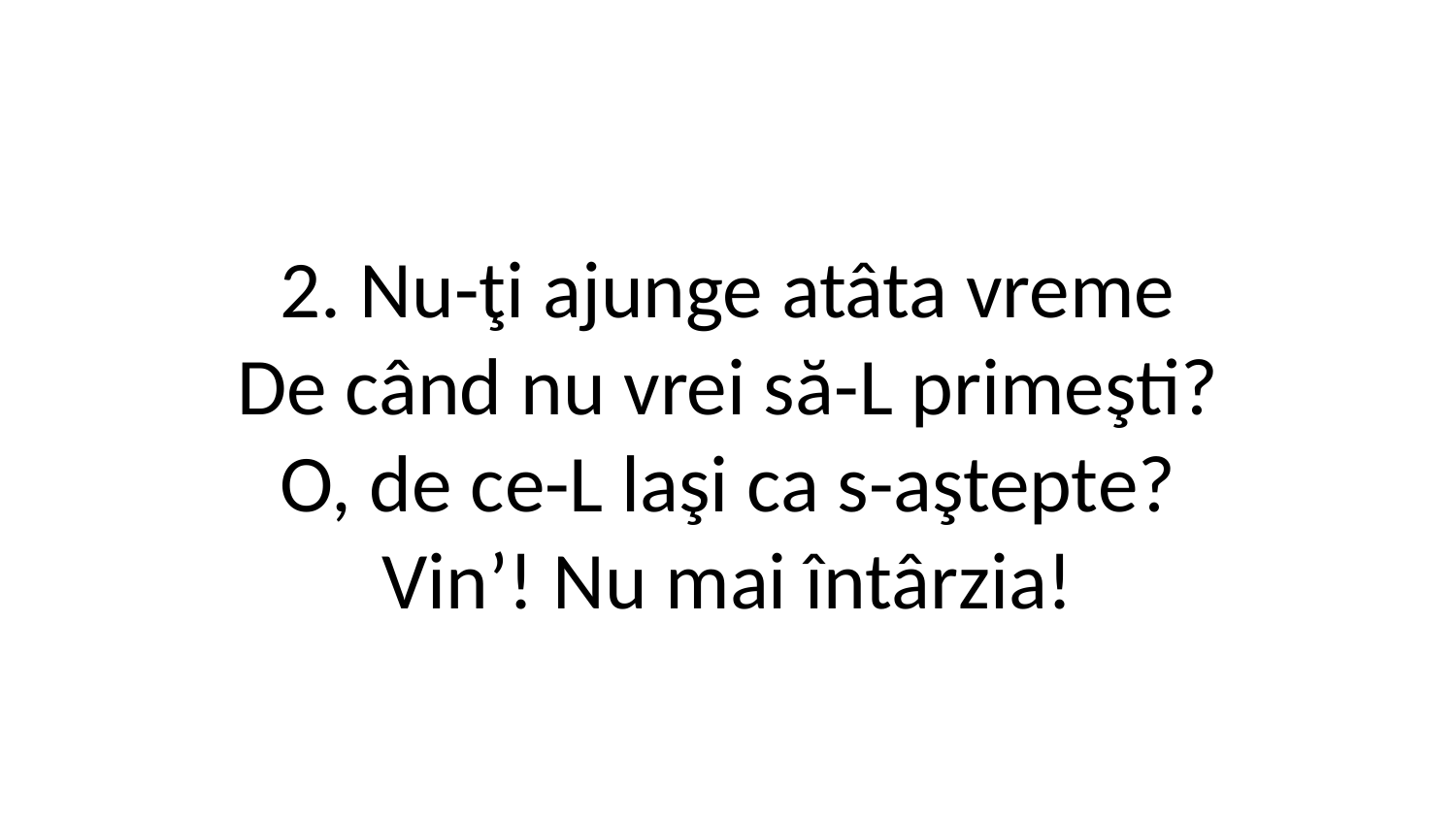

2. Nu-ţi ajunge atâta vreme
De când nu vrei să-L primeşti?
O, de ce-L laşi ca s-aştepte?
Vin’! Nu mai întârzia!